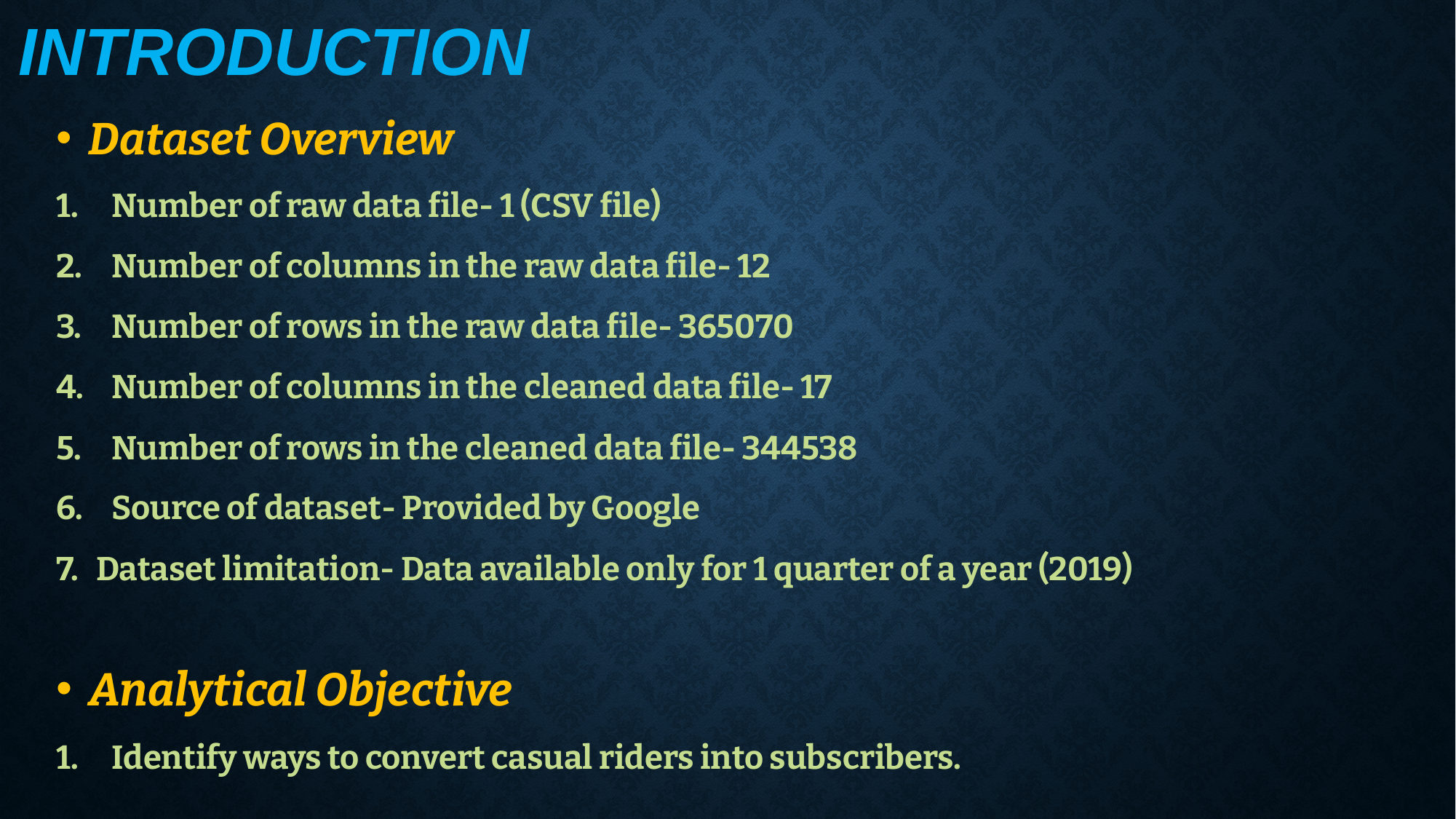

# INTRODUCTION
 Dataset Overview
Number of raw data file- 1 (CSV file)
Number of columns in the raw data file- 12
Number of rows in the raw data file- 365070
Number of columns in the cleaned data file- 17
Number of rows in the cleaned data file- 344538
Source of dataset- Provided by Google
7.   Dataset limitation- Data available only for 1 quarter of a year (2019)

 Analytical Objective
Identify ways to convert casual riders into subscribers.